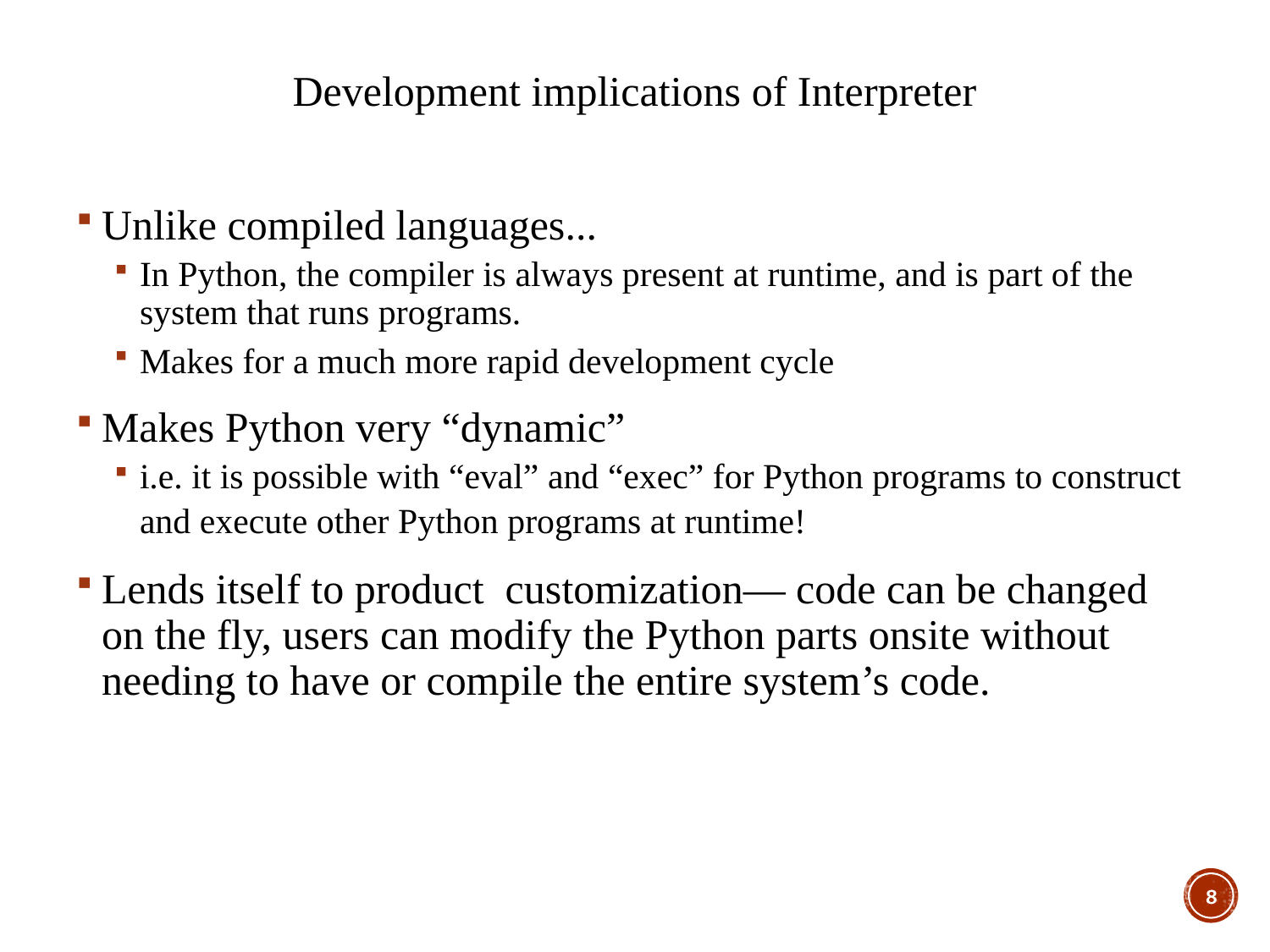

Development implications of Interpreter

Unlike compiled languages...
In Python, the compiler is always present at runtime, and is part of the system that runs programs.
Makes for a much more rapid development cycle
Makes Python very “dynamic”
i.e. it is possible with “eval” and “exec” for Python programs to construct and execute other Python programs at runtime!
Lends itself to product  customization— code can be changed on the fly, users can modify the Python parts onsite without needing to have or compile the entire system’s code.
8